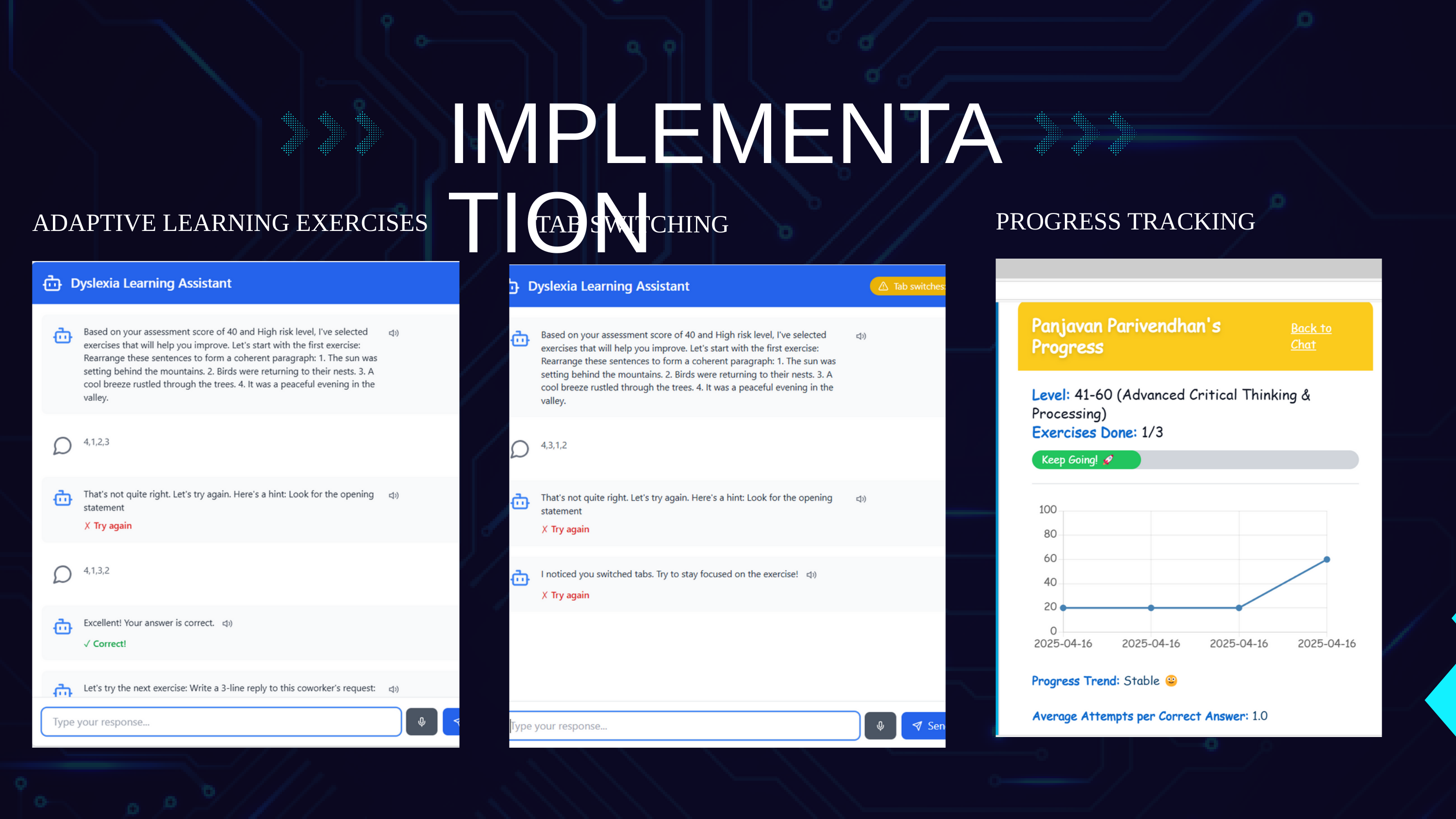

IMPLEMENTATION

PROGRESS TRACKING
ADAPTIVE LEARNING EXERCISES
TAB SWITCHING